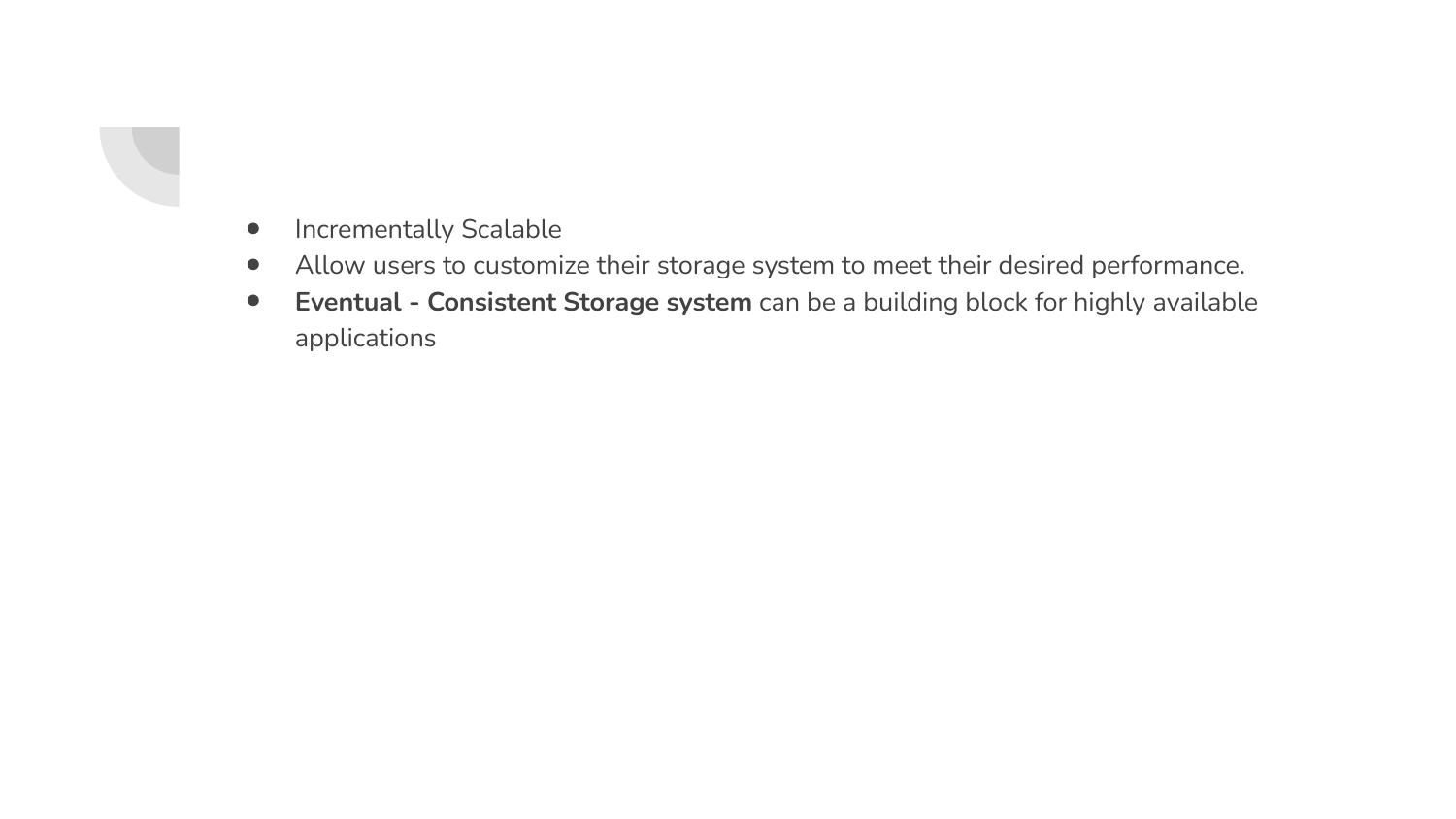

Incrementally Scalable
Allow users to customize their storage system to meet their desired performance.
Eventual - Consistent Storage system can be a building block for highly available applications